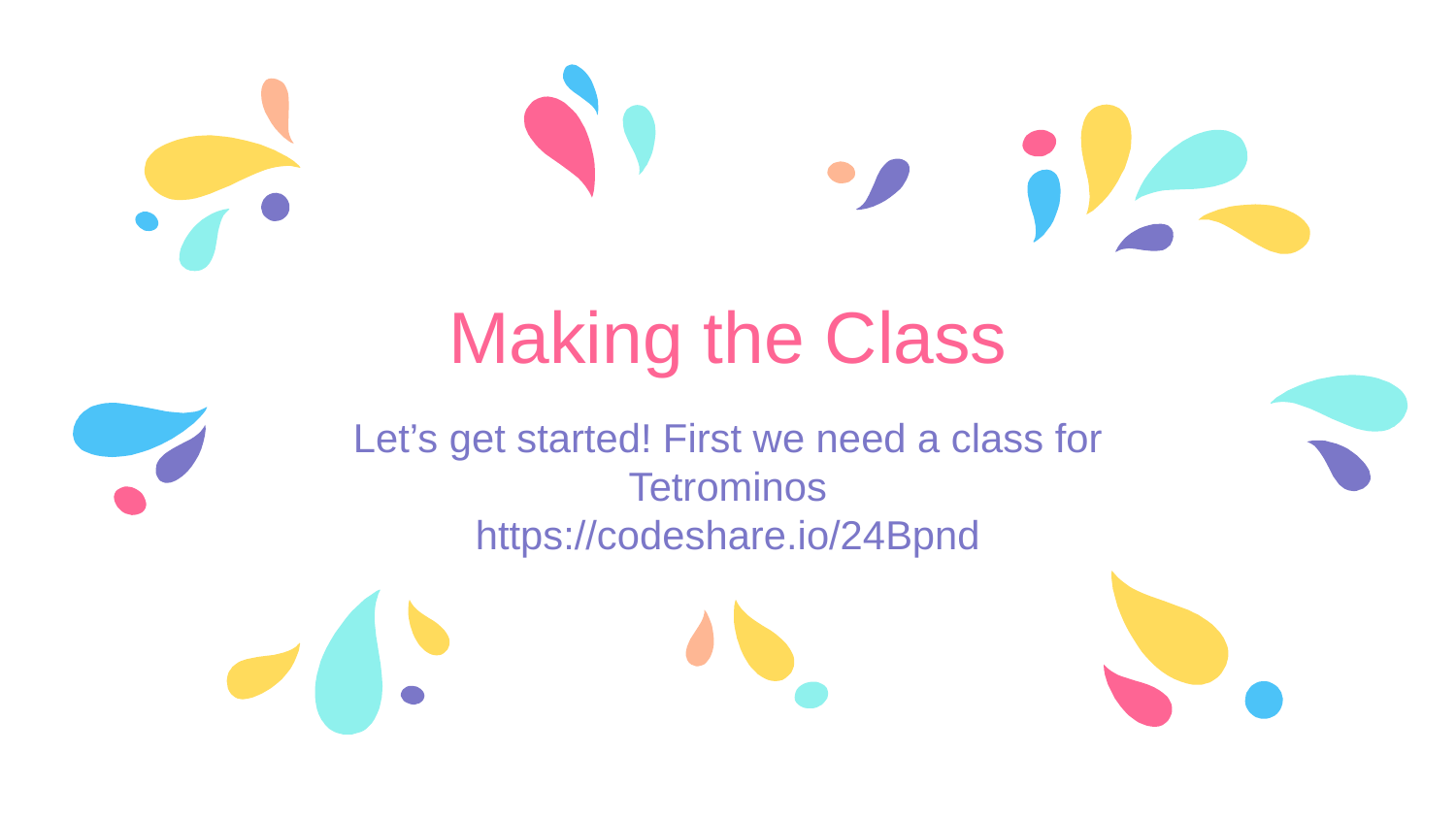

# Making the Class
Let’s get started! First we need a class for Tetrominos
https://codeshare.io/24Bpnd